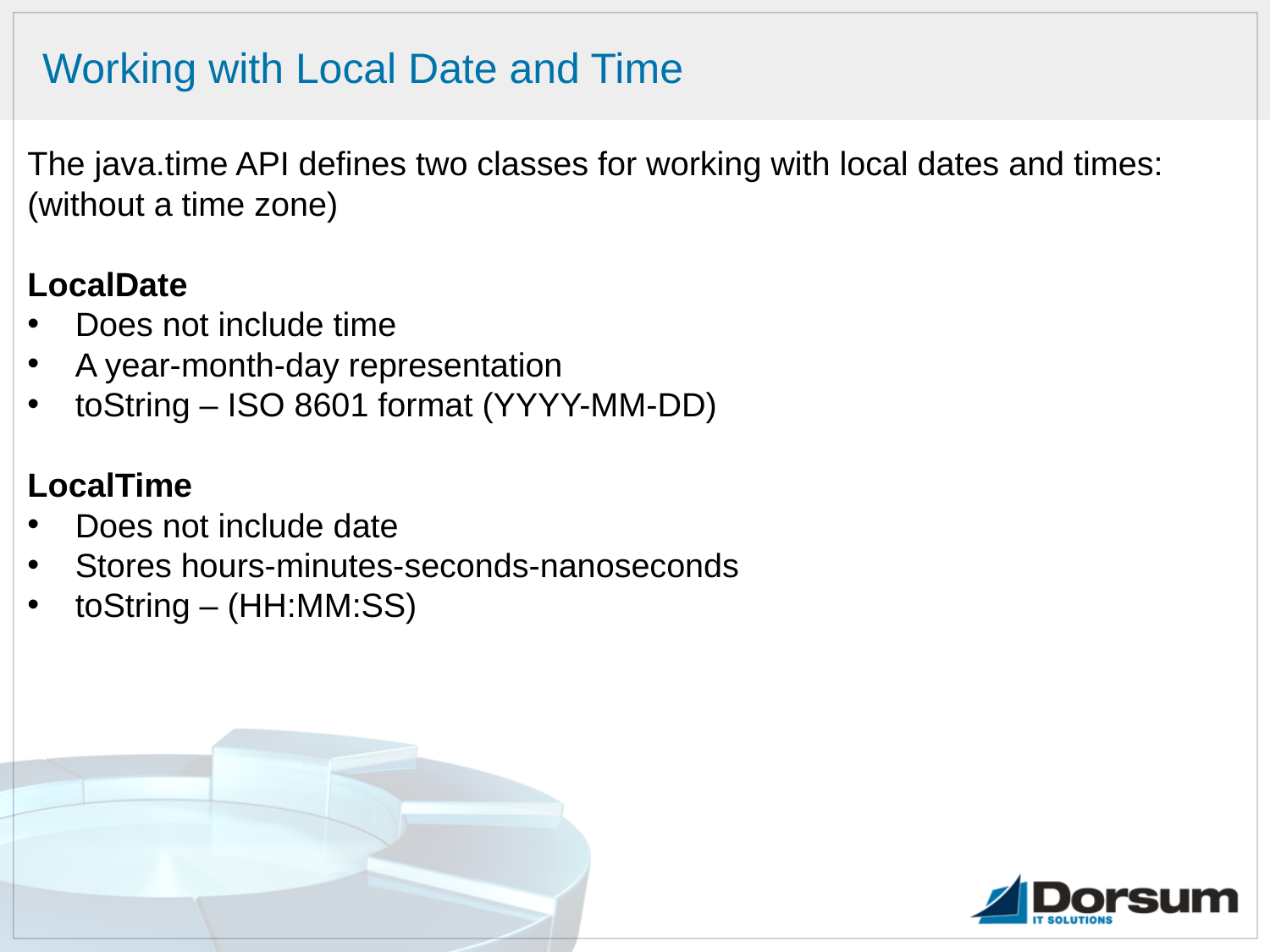

# Working with Local Date and Time
The java.time API defines two classes for working with local dates and times: (without a time zone)

LocalDate
Does not include time
A year-month-day representation
toString – ISO 8601 format (YYYY-MM-DD)

LocalTime
Does not include date
Stores hours-minutes-seconds-nanoseconds
toString – (HH:MM:SS)